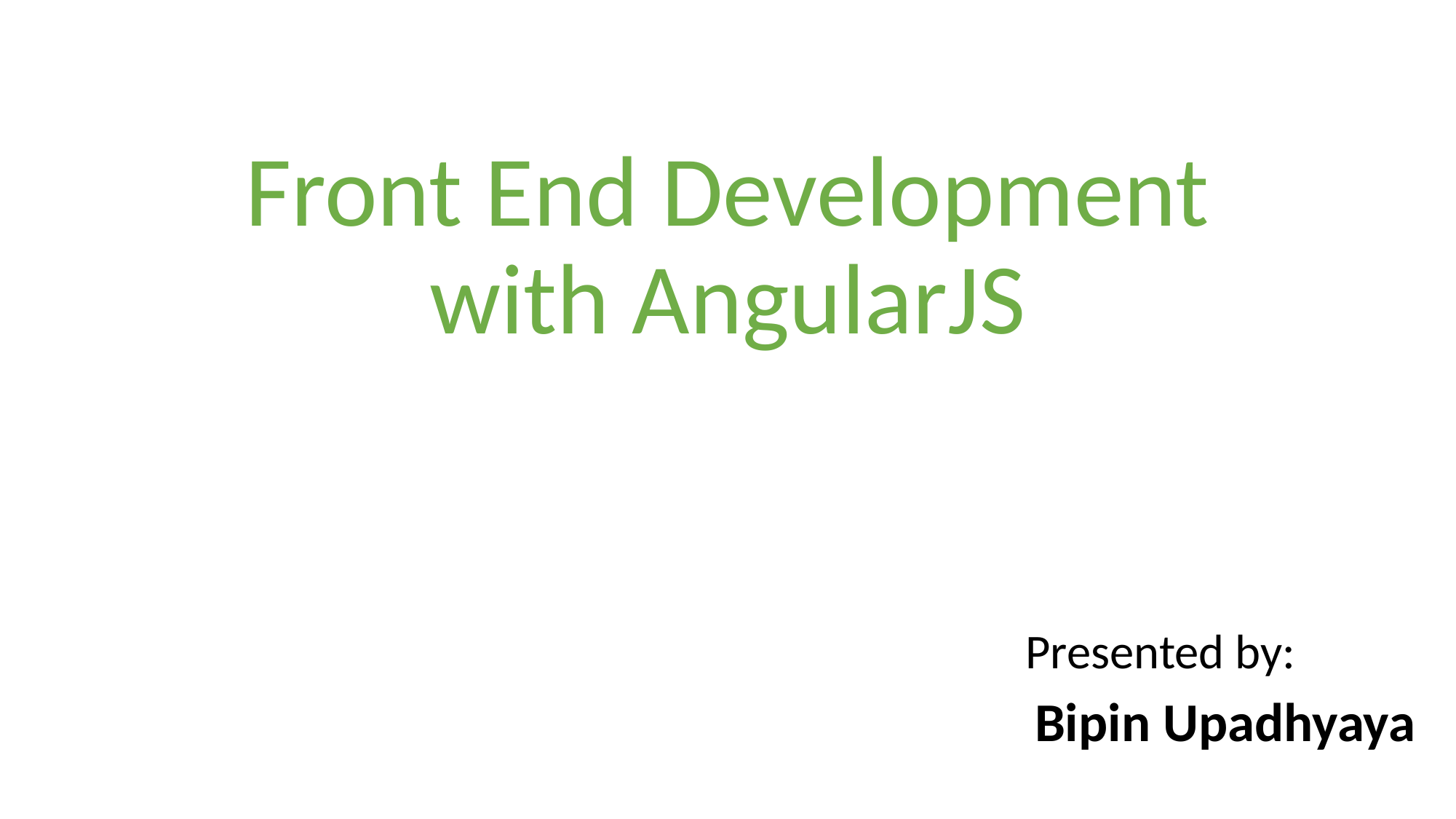

# Front End Development with AngularJS
Presented by:
Bipin Upadhyaya